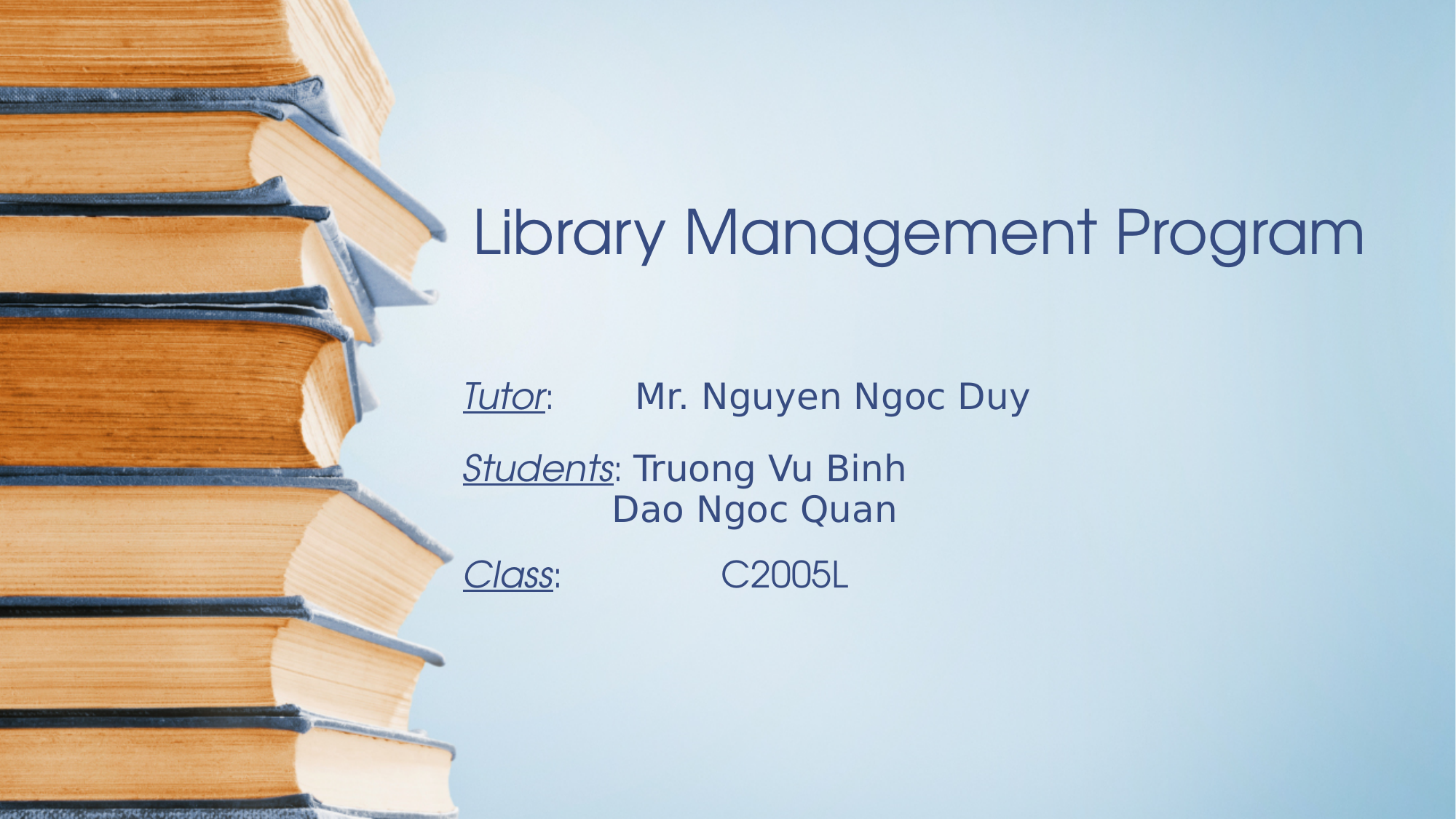

# Library Management Program
Tutor:        Mr. Nguyen Ngoc Duy

Students: Truong Vu Binh
	    Dao Ngoc Quan

Class: 	    C2005L